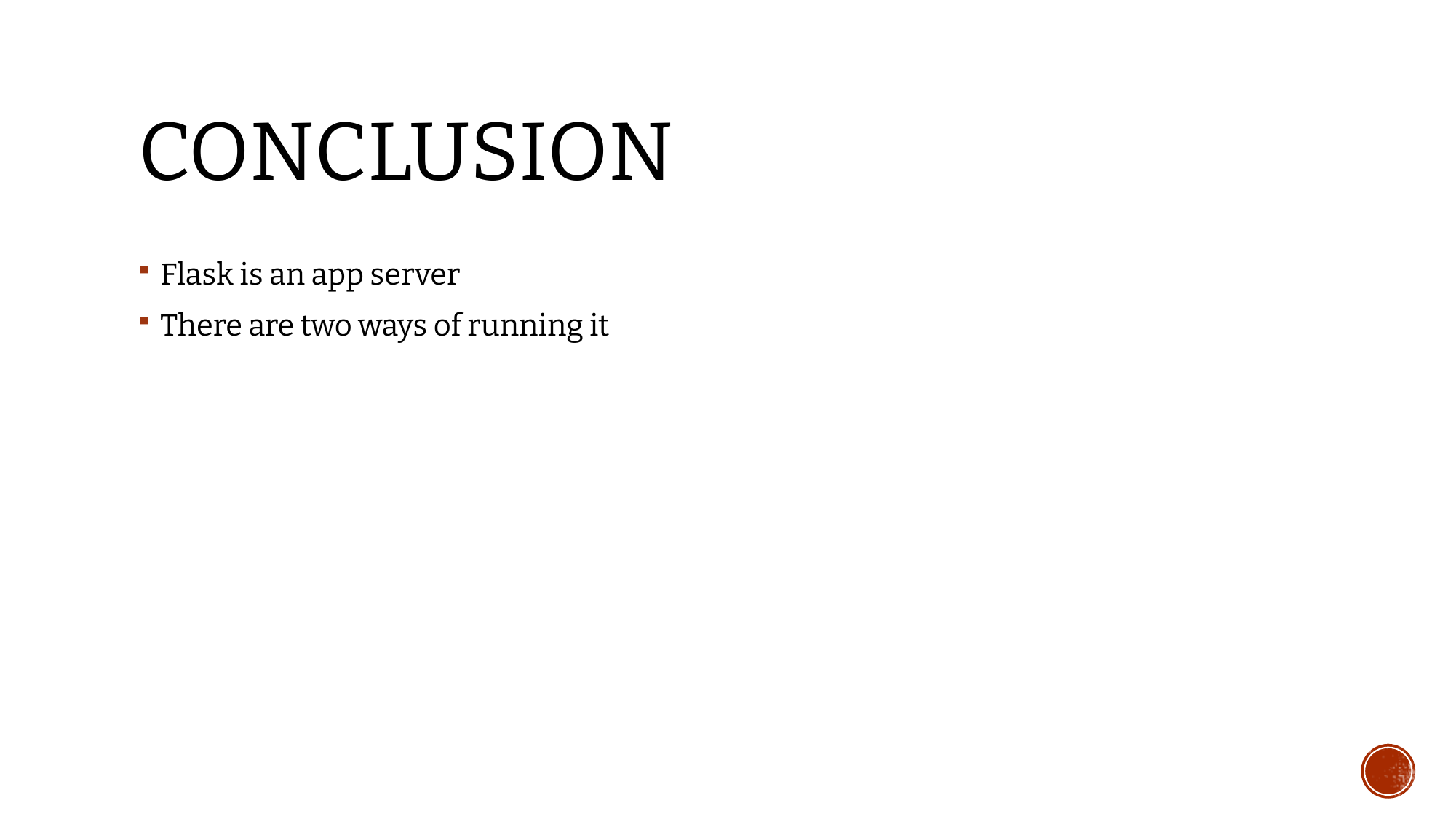

# Conclusion
Flask is an app server
There are two ways of running it